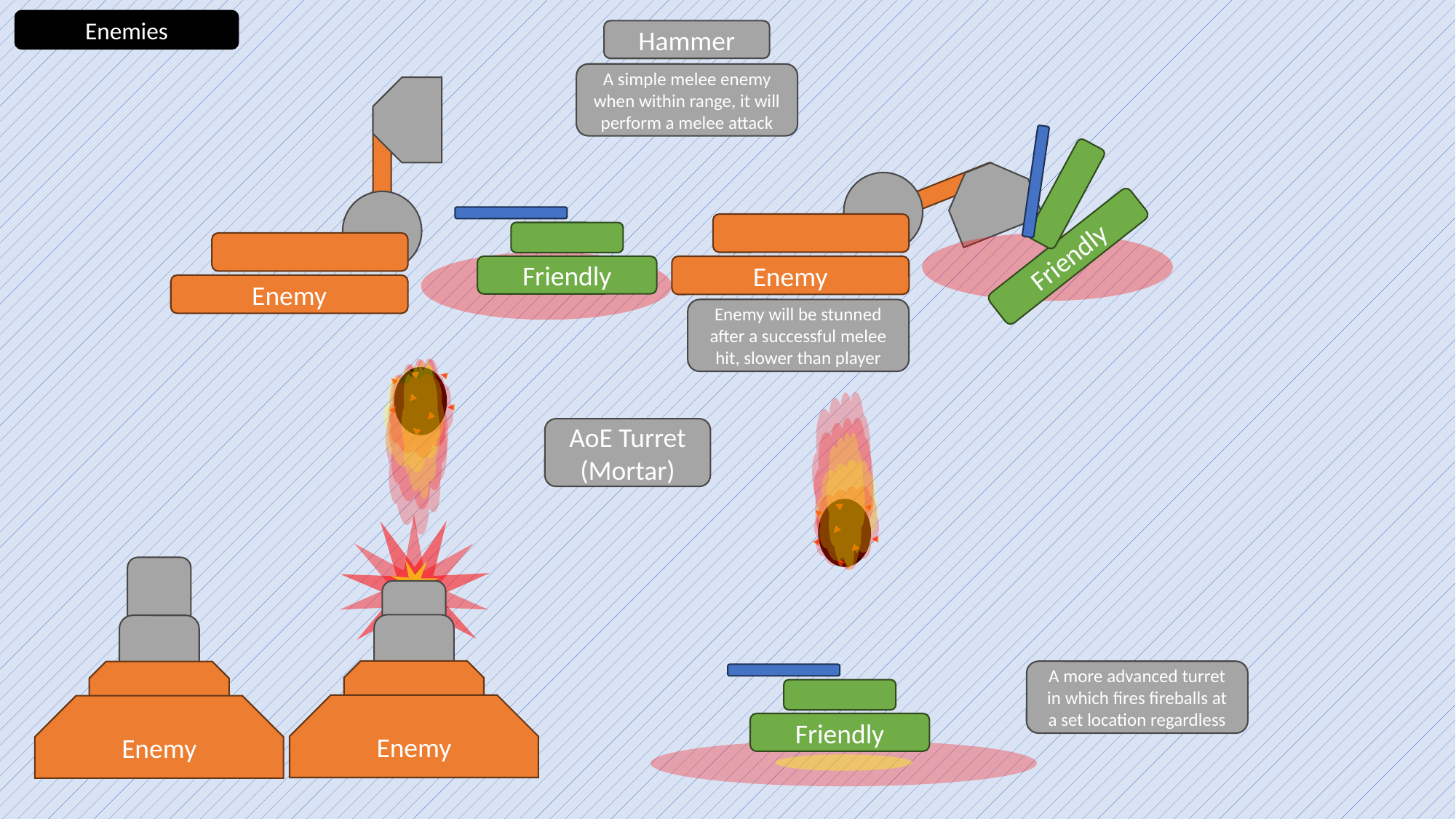

Enemies
Hammer
A simple melee enemy when within range, it will perform a melee attack

Friendly

Friendly
Enemy
Enemy
Enemy will be stunned after a successful melee hit, slower than player

AoE Turret
(Mortar)

A more advanced turret in which fires fireballs at a set location regardless

Enemy
Enemy
Friendly